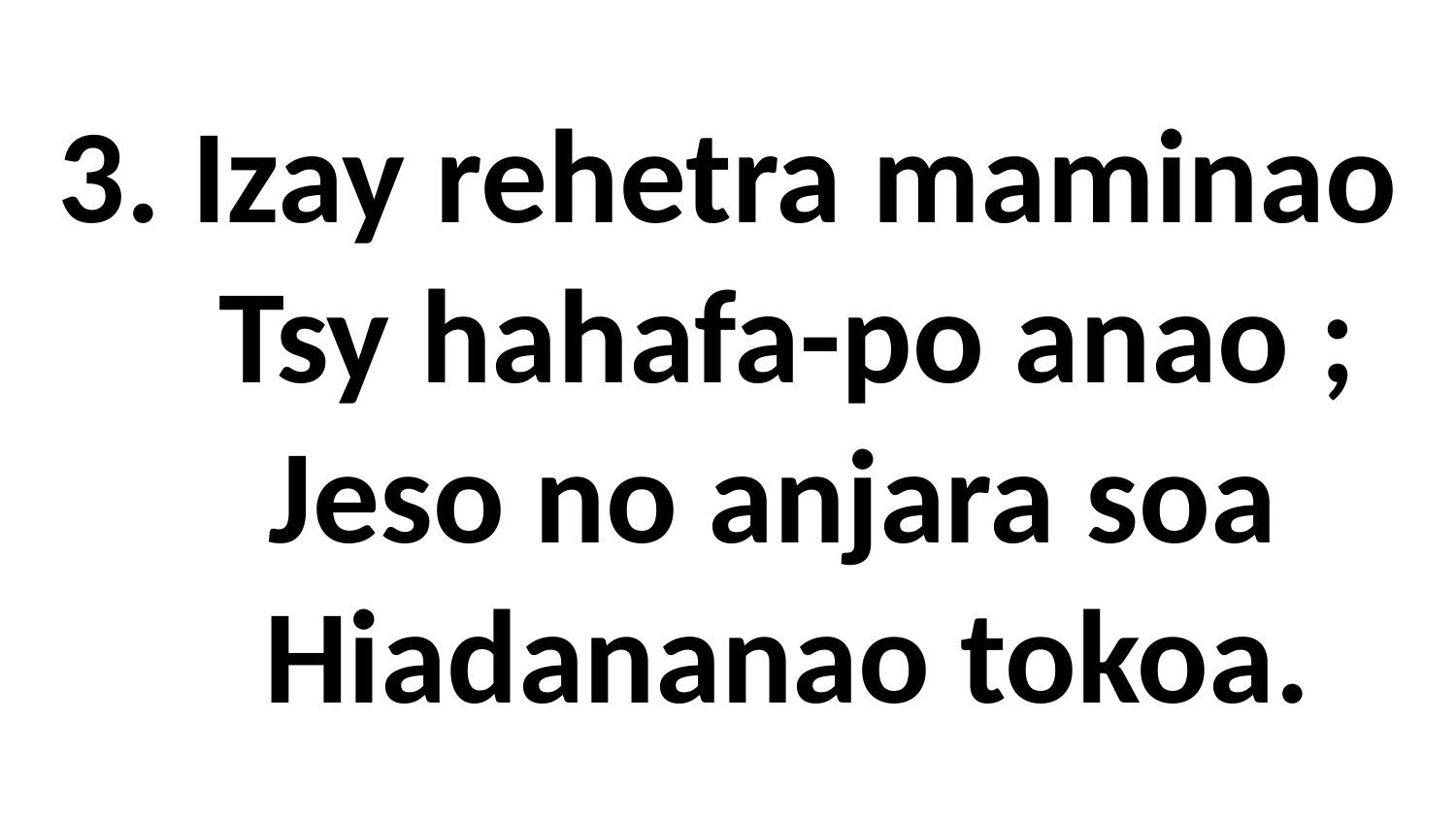

# 3. Izay rehetra maminao Tsy hahafa-po anao ; Jeso no anjara soa Hiadananao tokoa.